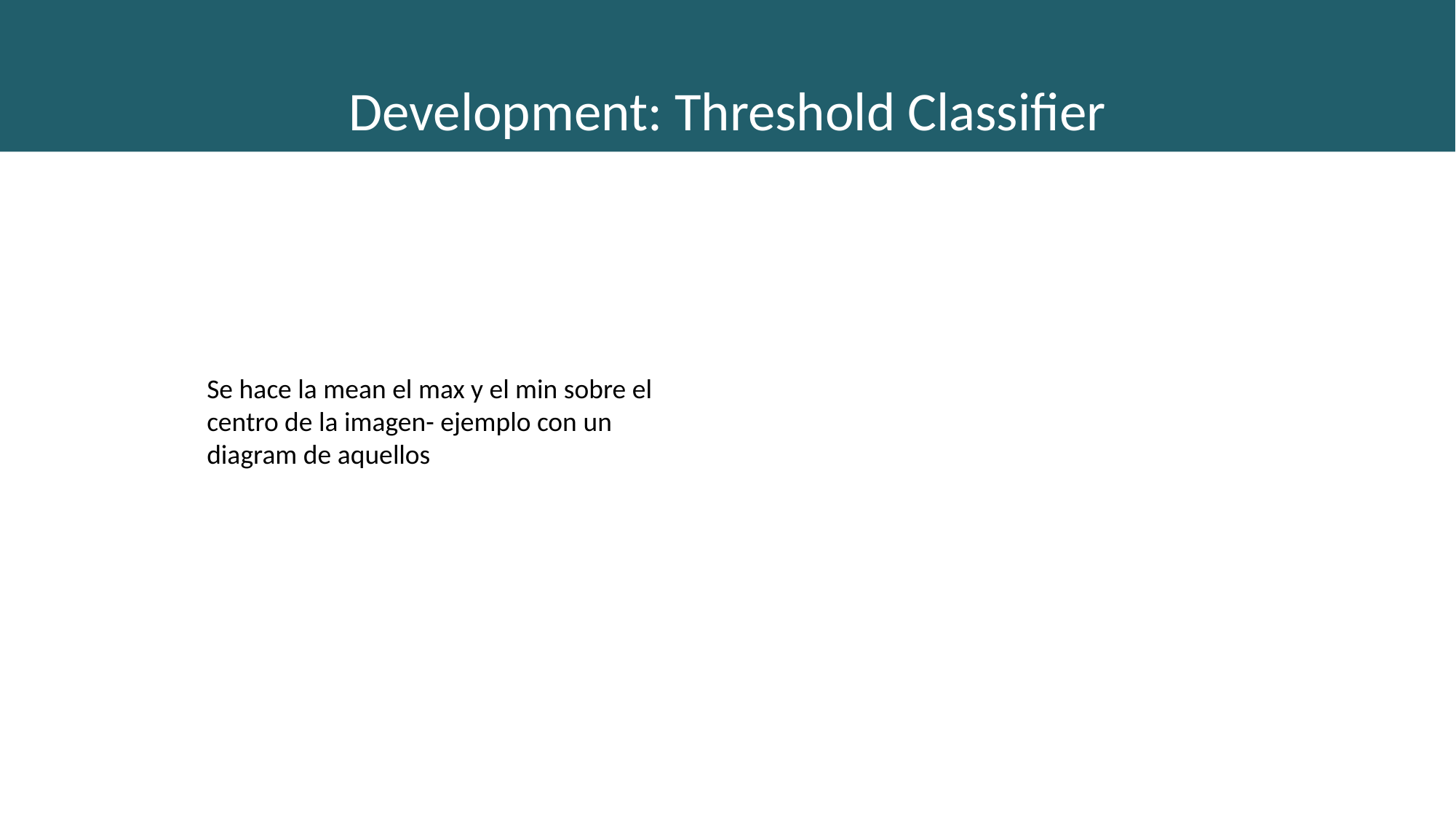

Development: Threshold Classifier

Se hace la mean el max y el min sobre el centro de la imagen- ejemplo con un diagram de aquellos